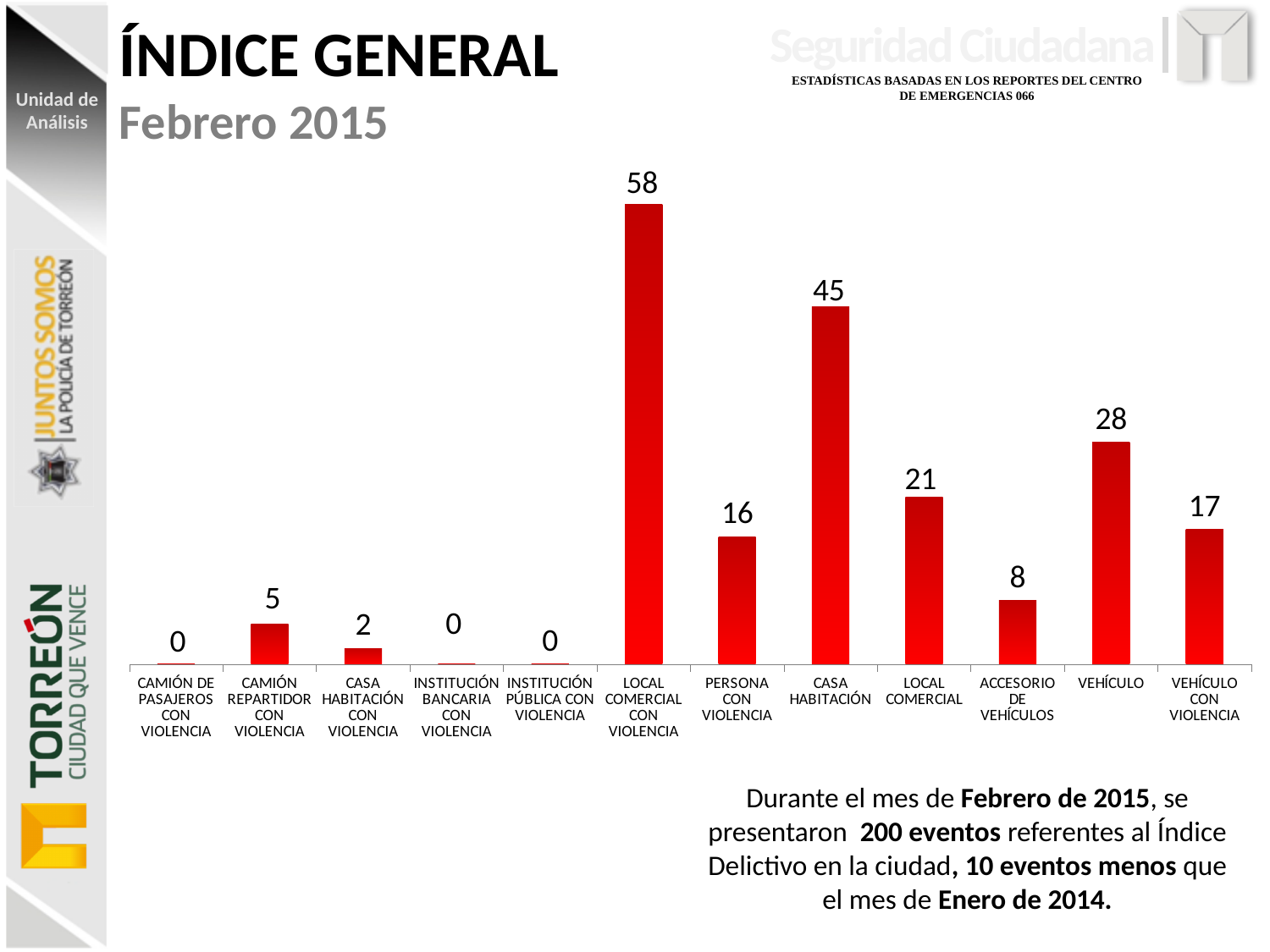

ÍNDICE GENERAL
Febrero 2015

### Chart

| Category |  |
|---|---|
| CAMIÓN DE PASAJEROS CON VIOLENCIA | 0.0 |
| CAMIÓN REPARTIDOR CON VIOLENCIA | 5.0 |
| CASA HABITACIÓN CON VIOLENCIA | 2.0 |
| INSTITUCIÓN BANCARIA CON VIOLENCIA | 0.0 |
| INSTITUCIÓN PÚBLICA CON VIOLENCIA | 0.0 |
| LOCAL COMERCIAL CON VIOLENCIA | 58.0 |
| PERSONA CON VIOLENCIA | 16.0 |
| CASA HABITACIÓN | 45.0 |
| LOCAL COMERCIAL | 21.0 |
| ACCESORIO DE VEHÍCULOS | 8.0 |
| VEHÍCULO | 28.0 |
| VEHÍCULO CON VIOLENCIA | 17.0 |
Durante el mes de Febrero de 2015, se presentaron  200 eventos referentes al Índice Delictivo en la ciudad, 10 eventos menos que el mes de Enero de 2014.